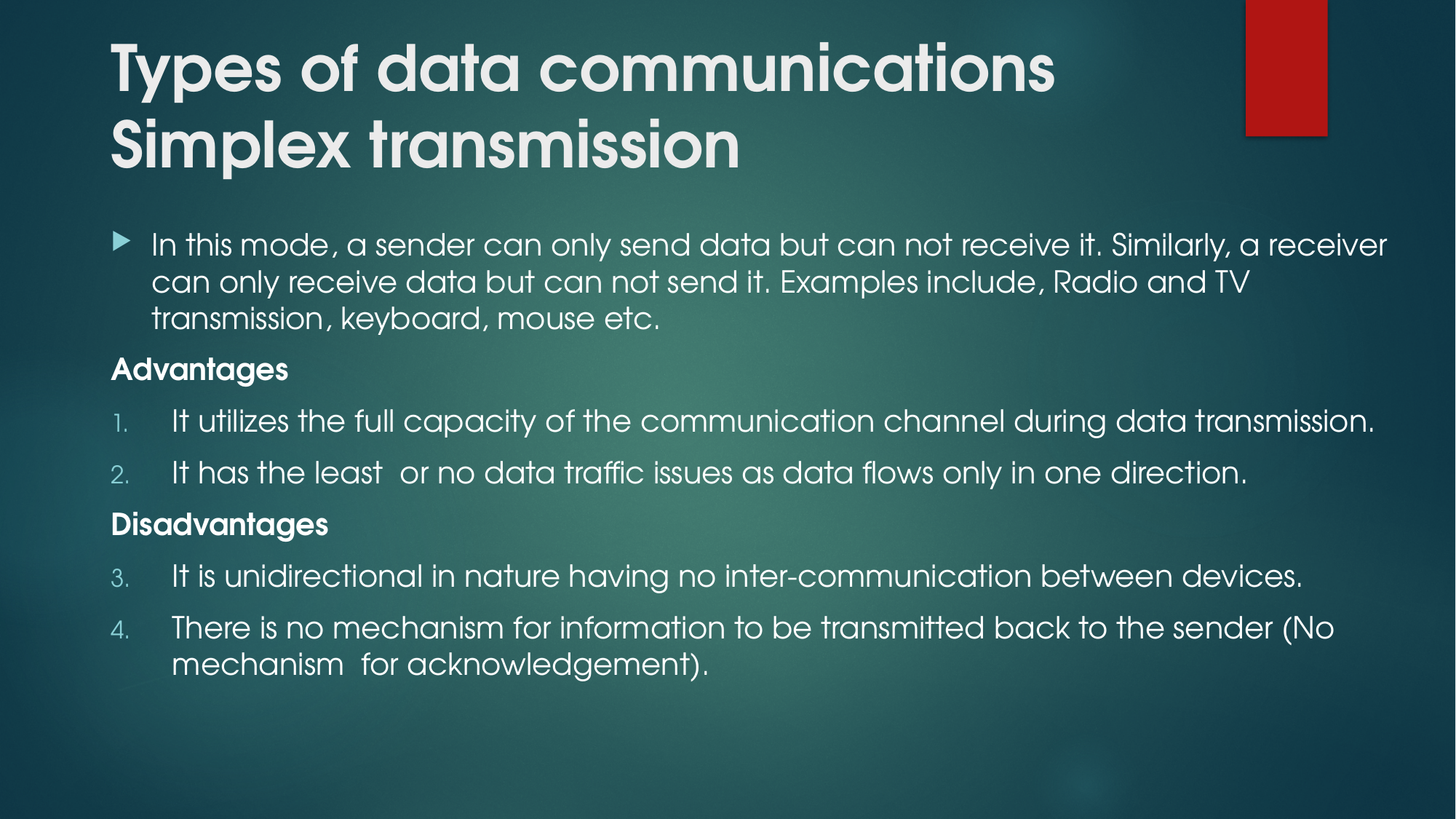

# Types of data communications Simplex transmission
In this mode, a sender can only send data but can not receive it. Similarly, a receiver can only receive data but can not send it. Examples include, Radio and TV transmission, keyboard, mouse etc.
Advantages
It utilizes the full capacity of the communication channel during data transmission.
It has the least  or no data traffic issues as data flows only in one direction.
Disadvantages
It is unidirectional in nature having no inter-communication between devices.
There is no mechanism for information to be transmitted back to the sender (No mechanism  for acknowledgement).